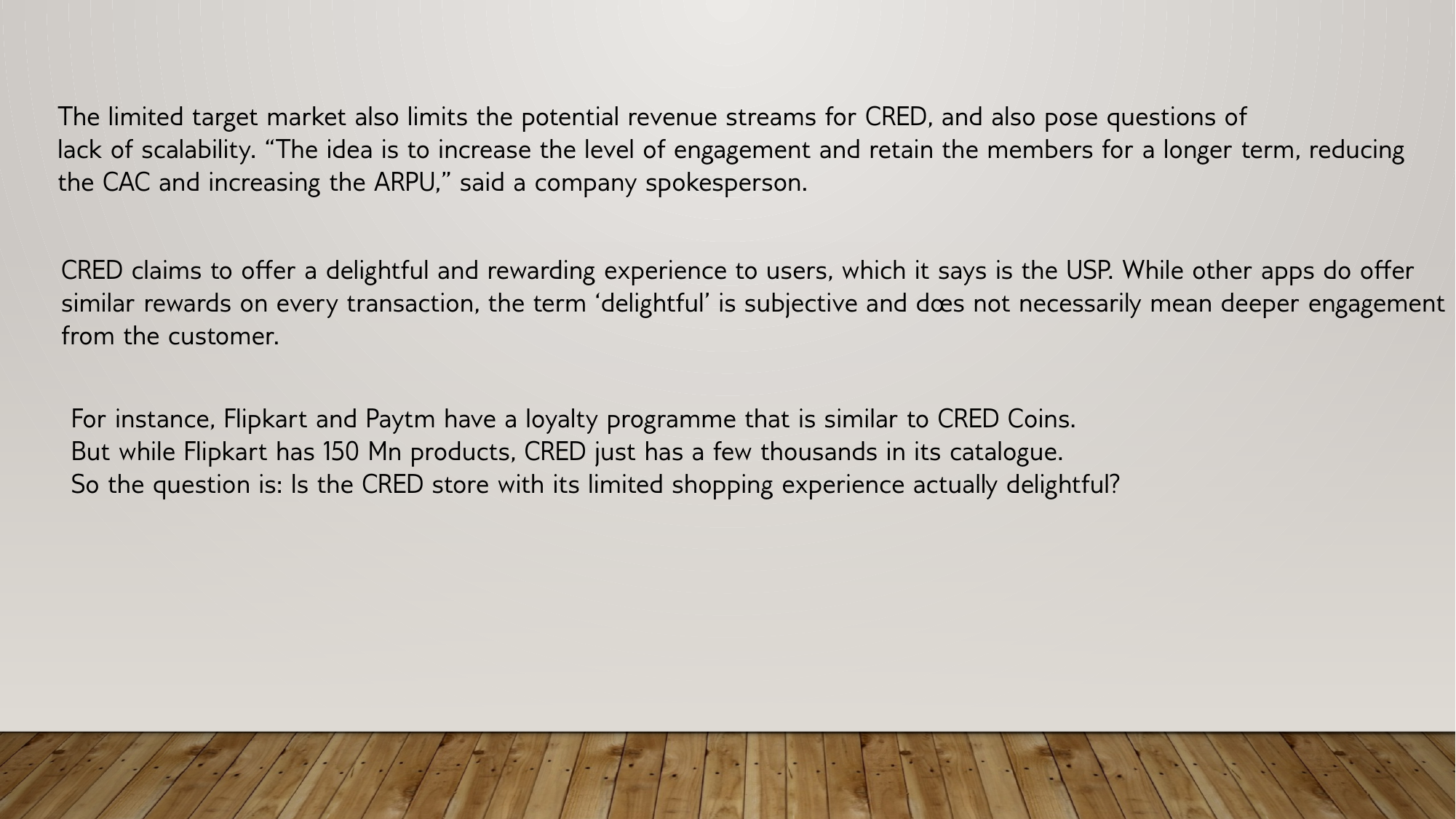

The limited target market also limits the potential revenue streams for CRED, and also pose questions of
lack of scalability. “The idea is to increase the level of engagement and retain the members for a longer term, reducing
the CAC and increasing the ARPU,” said a company spokesperson.
CRED claims to offer a delightful and rewarding experience to users, which it says is the USP. While other apps do offer
similar rewards on every transaction, the term ‘delightful’ is subjective and does not necessarily mean deeper engagement
from the customer.
For instance, Flipkart and Paytm have a loyalty programme that is similar to CRED Coins.
But while Flipkart has 150 Mn products, CRED just has a few thousands in its catalogue.
So the question is: Is the CRED store with its limited shopping experience actually delightful?